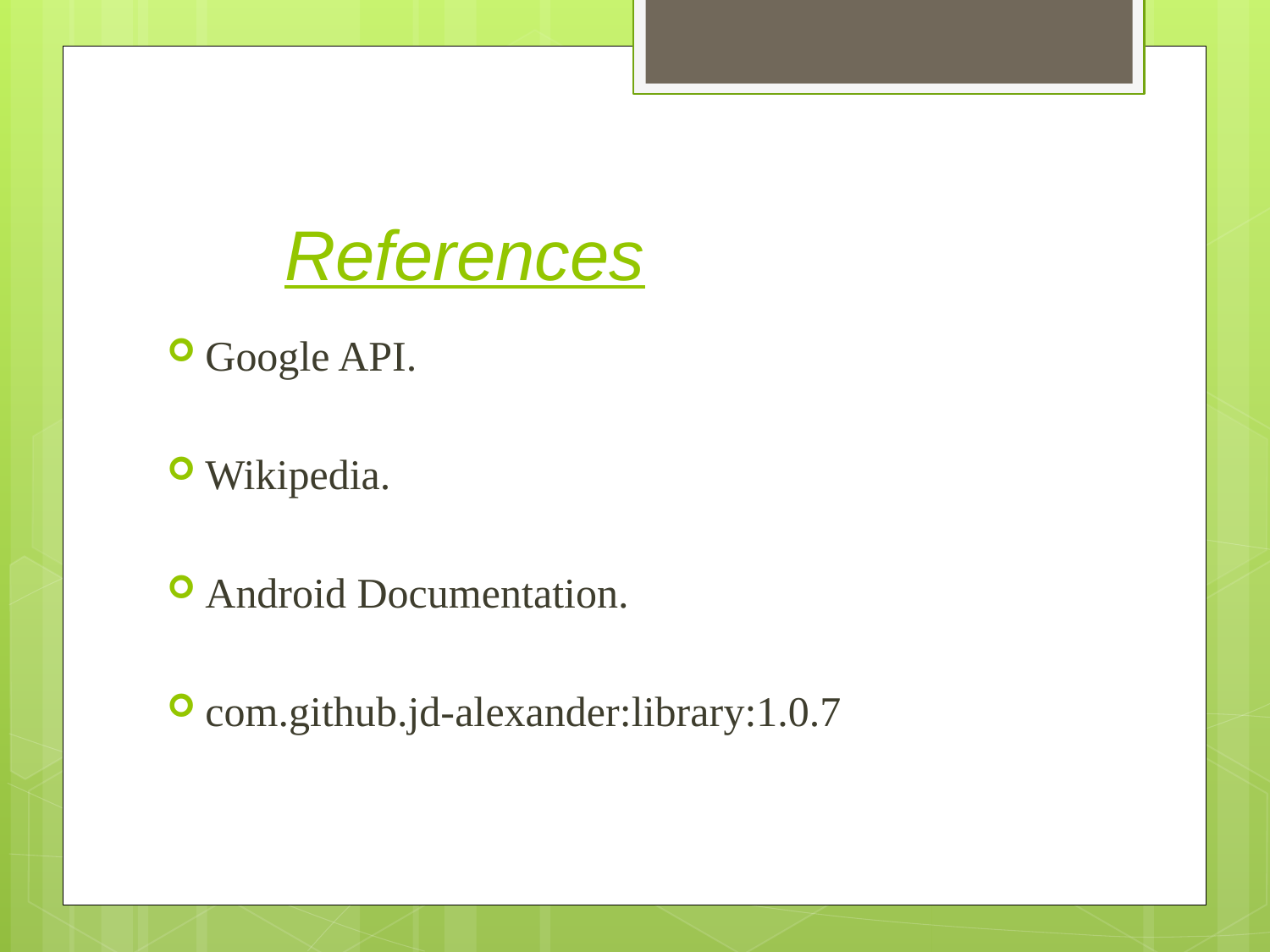

# References
Google API.

Wikipedia.

Android Documentation.

com.github.jd-alexander:library:1.0.7